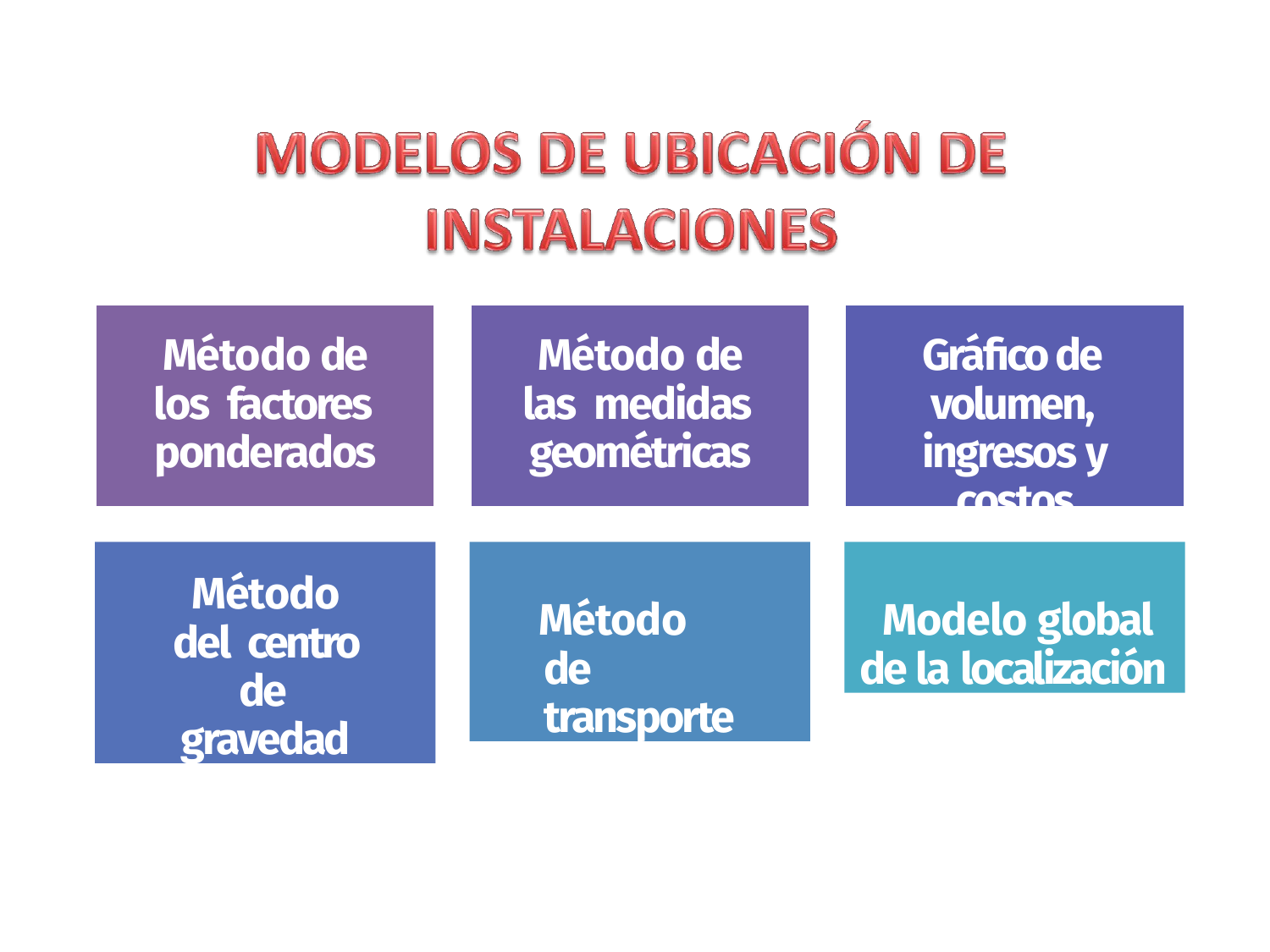

Método de los  factores  ponderados
Método de las  medidas  geométricas
# Gráfico de  volumen,  ingresos y costos
Método del  centro de  gravedad

Método de  transporte

Modelo global  de la localización